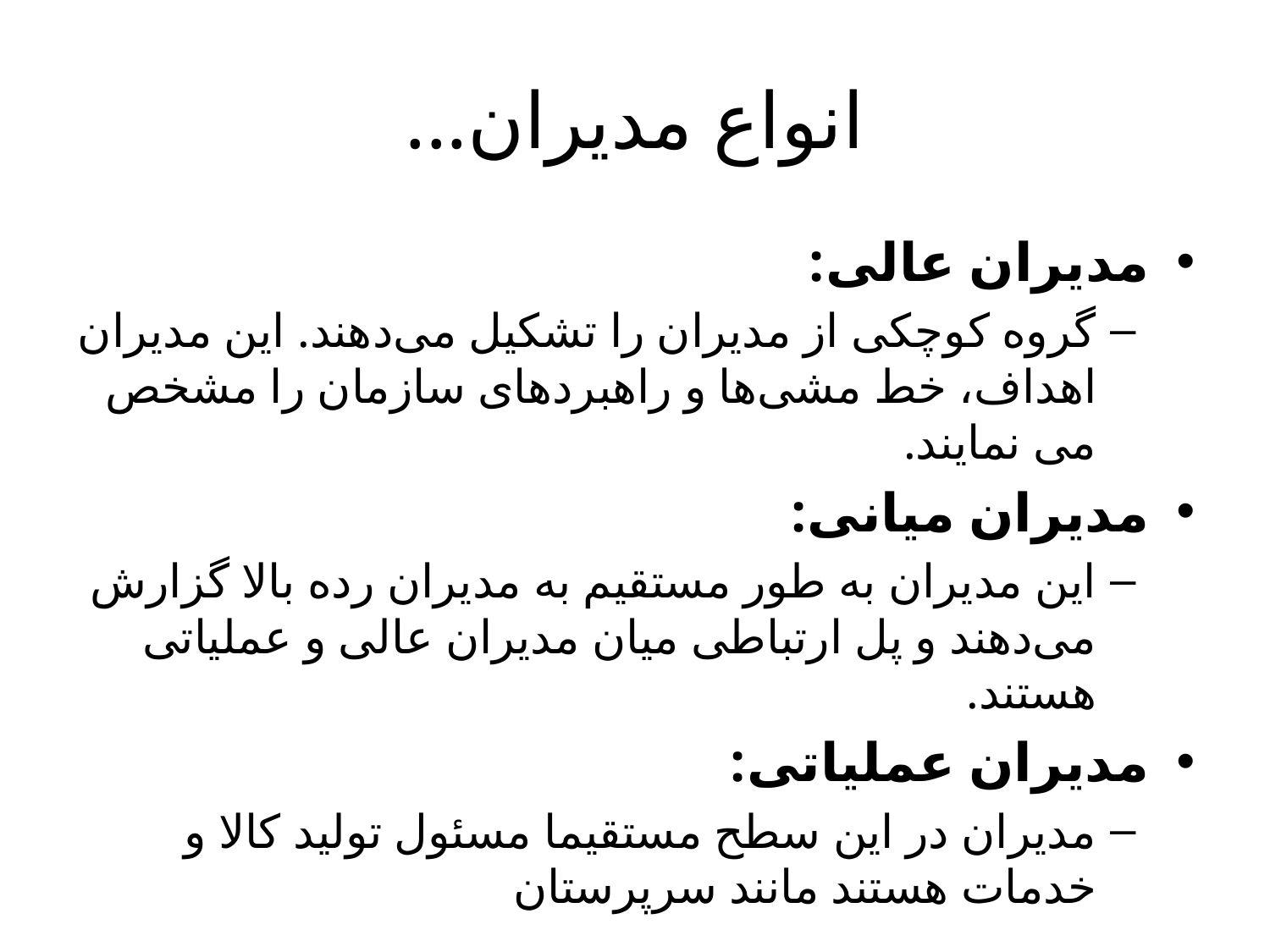

# انواع مدیران...
مدیران عالی:
گروه کوچکی از مدیران را تشکیل می‌دهند. این مدیران اهداف، خط‌ مشی‌ها و راهبردهای سازمان را مشخص می نمایند.
مدیران میانی:
این مدیران به طور مستقیم به مدیران رده بالا گزارش می‌دهند و پل ارتباطی میان مدیران عالی و عملیاتی هستند.
مدیران عملیاتی:
مدیران در این سطح مستقیما مسئول تولید کالا و خدمات هستند مانند سرپرستان